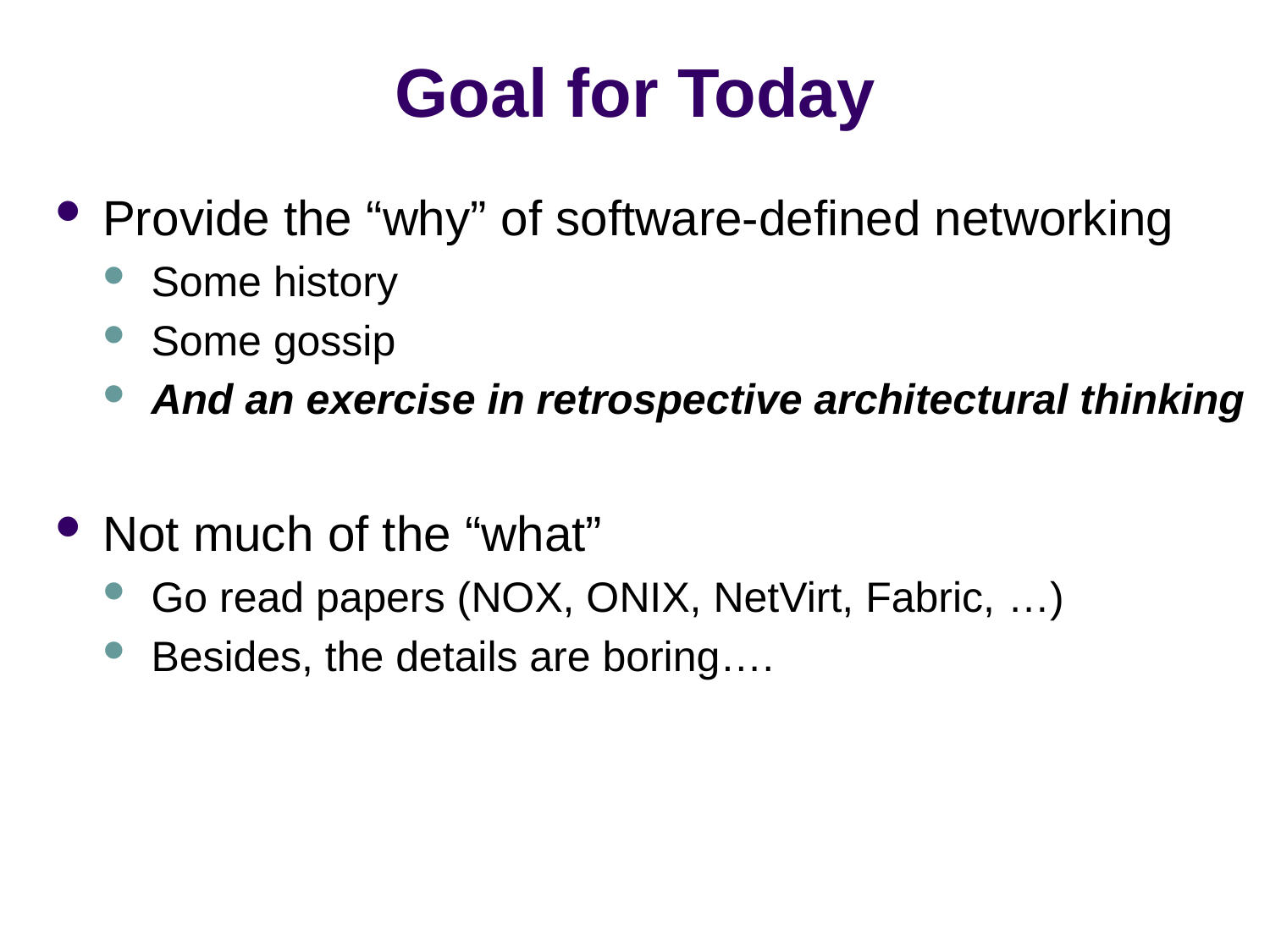

# Goal for Today
Provide the “why” of software-defined networking
Some history
Some gossip
And an exercise in retrospective architectural thinking

Not much of the “what”
Go read papers (NOX, ONIX, NetVirt, Fabric, …)
Besides, the details are boring….